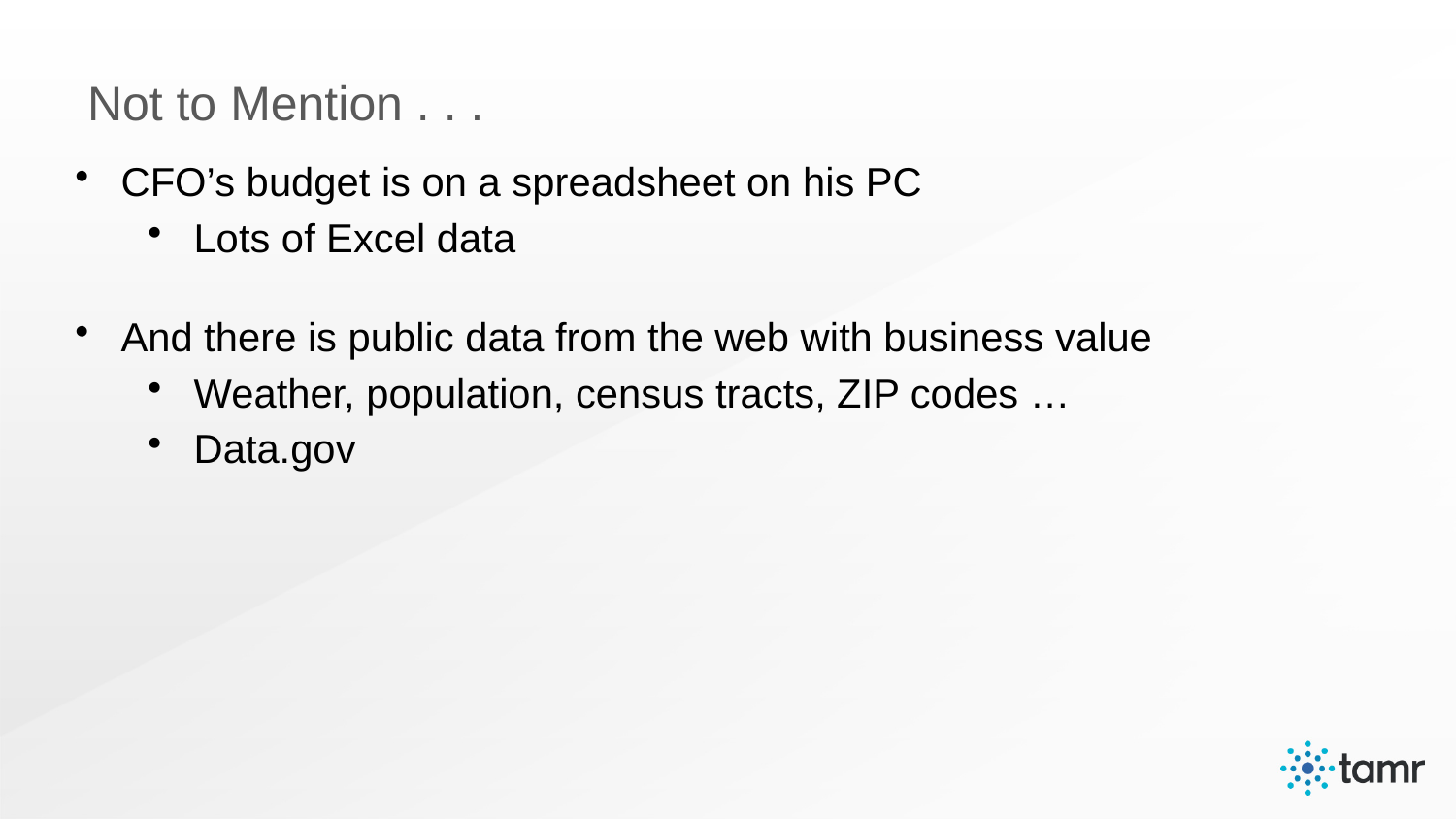

# Not to Mention . . .
CFO’s budget is on a spreadsheet on his PC
Lots of Excel data
And there is public data from the web with business value
Weather, population, census tracts, ZIP codes …
Data.gov